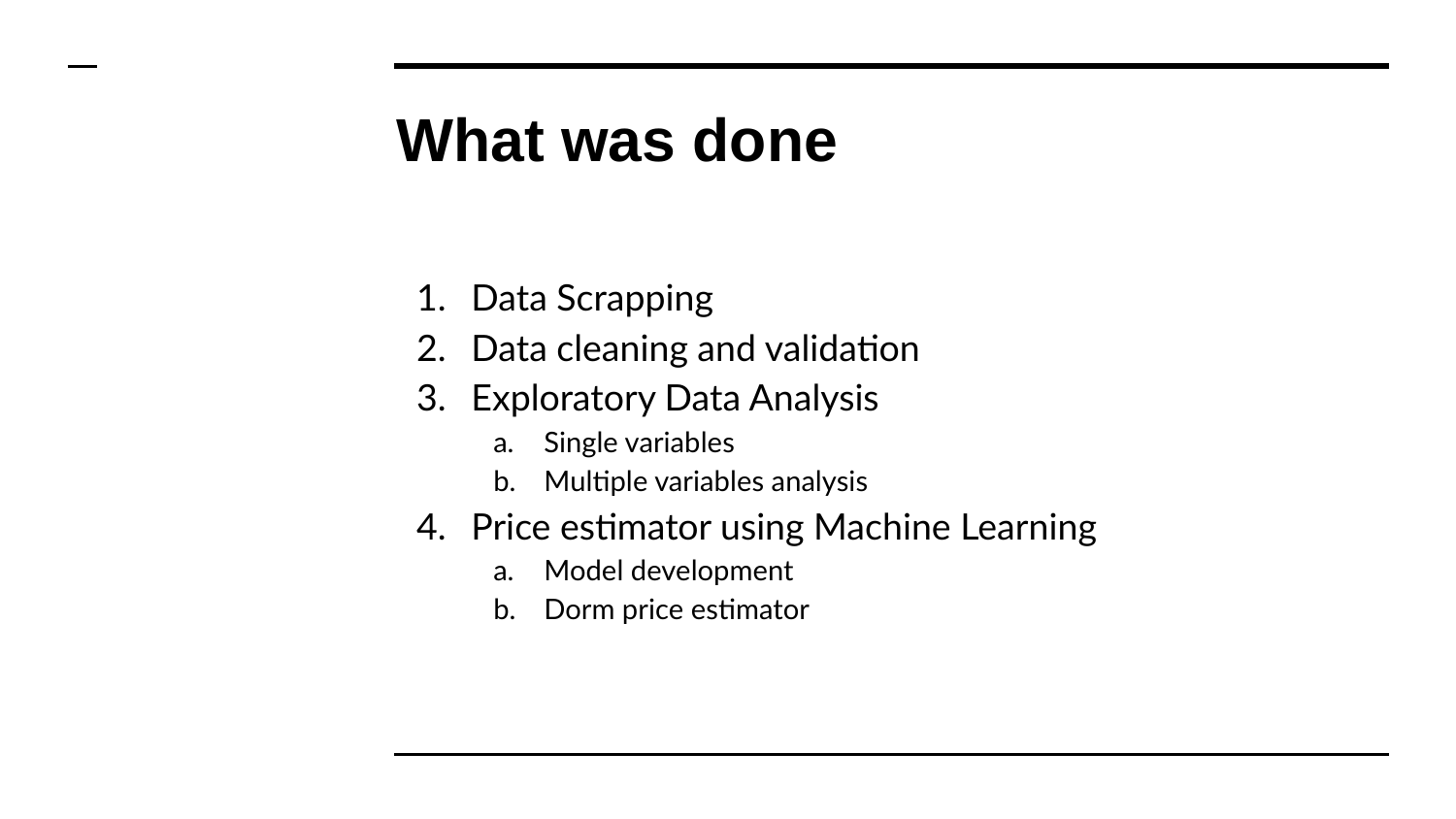

# What was done
Data Scrapping
Data cleaning and validation
Exploratory Data Analysis
Single variables
Multiple variables analysis
Price estimator using Machine Learning
Model development
Dorm price estimator